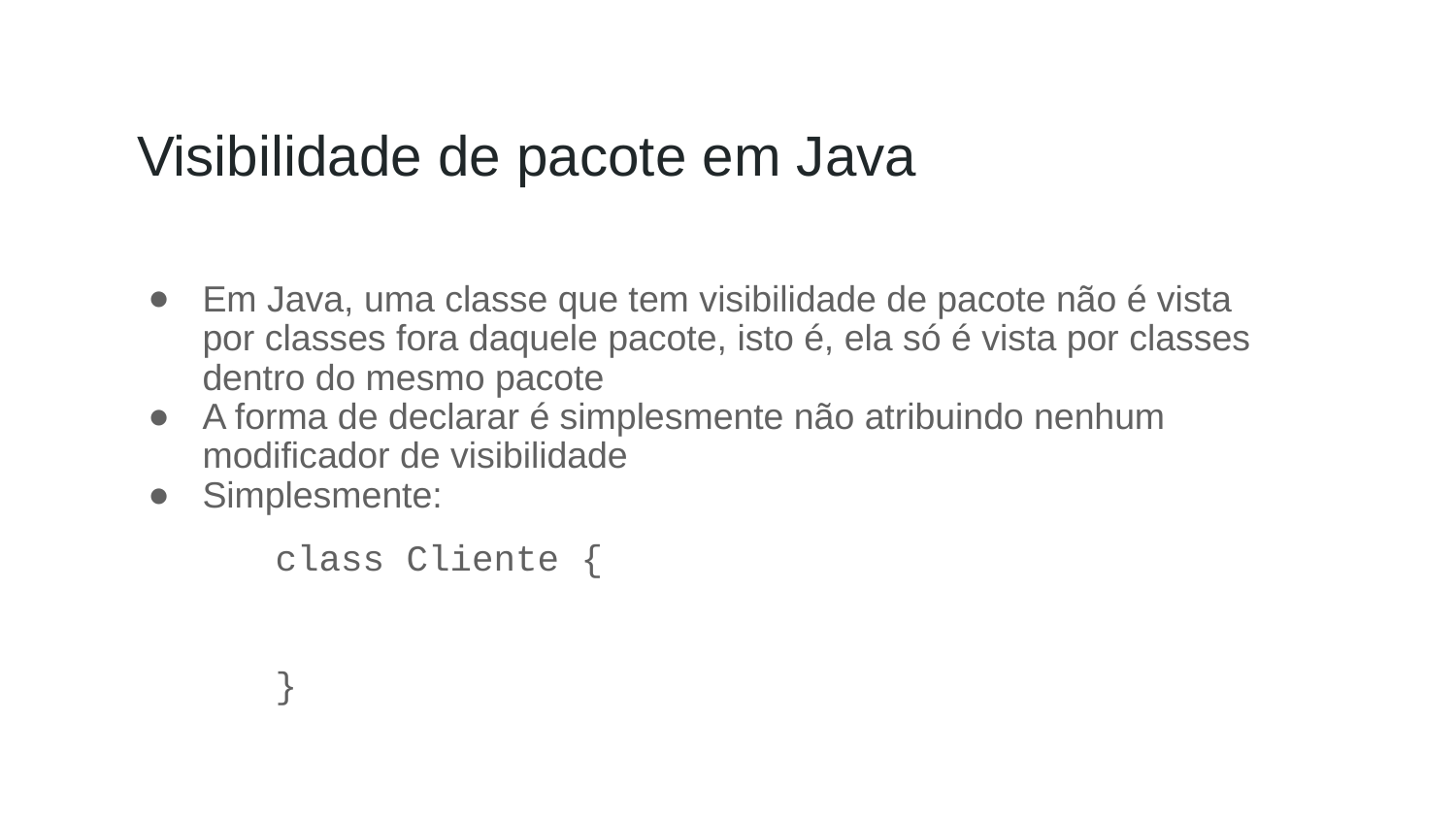

# Visibilidade de pacote em Java
Em Java, uma classe que tem visibilidade de pacote não é vista por classes fora daquele pacote, isto é, ela só é vista por classes dentro do mesmo pacote
A forma de declarar é simplesmente não atribuindo nenhum modificador de visibilidade
Simplesmente:
class Cliente {

}